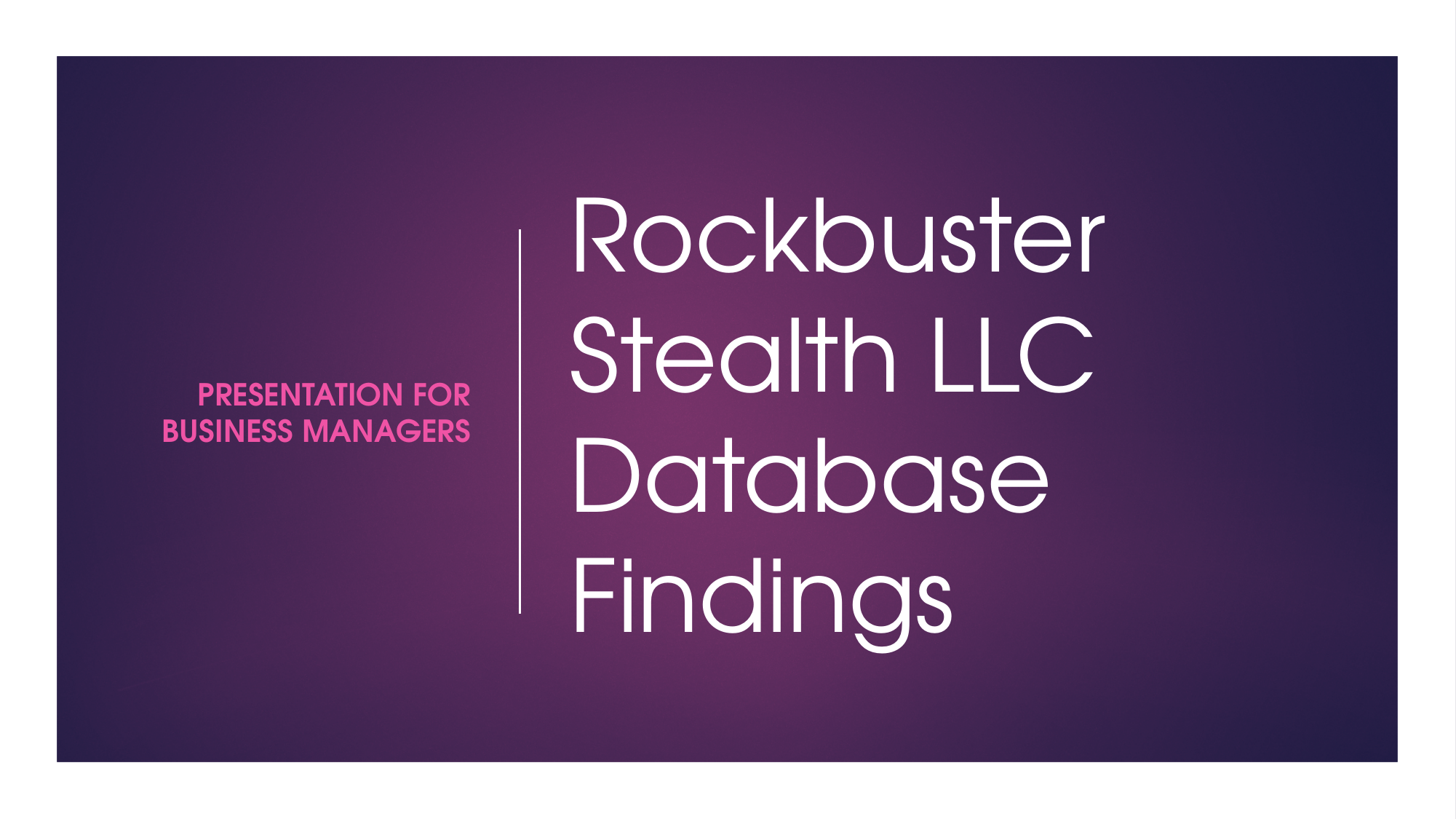

Presentation for business managers
# Rockbuster Stealth LLC Database Findings